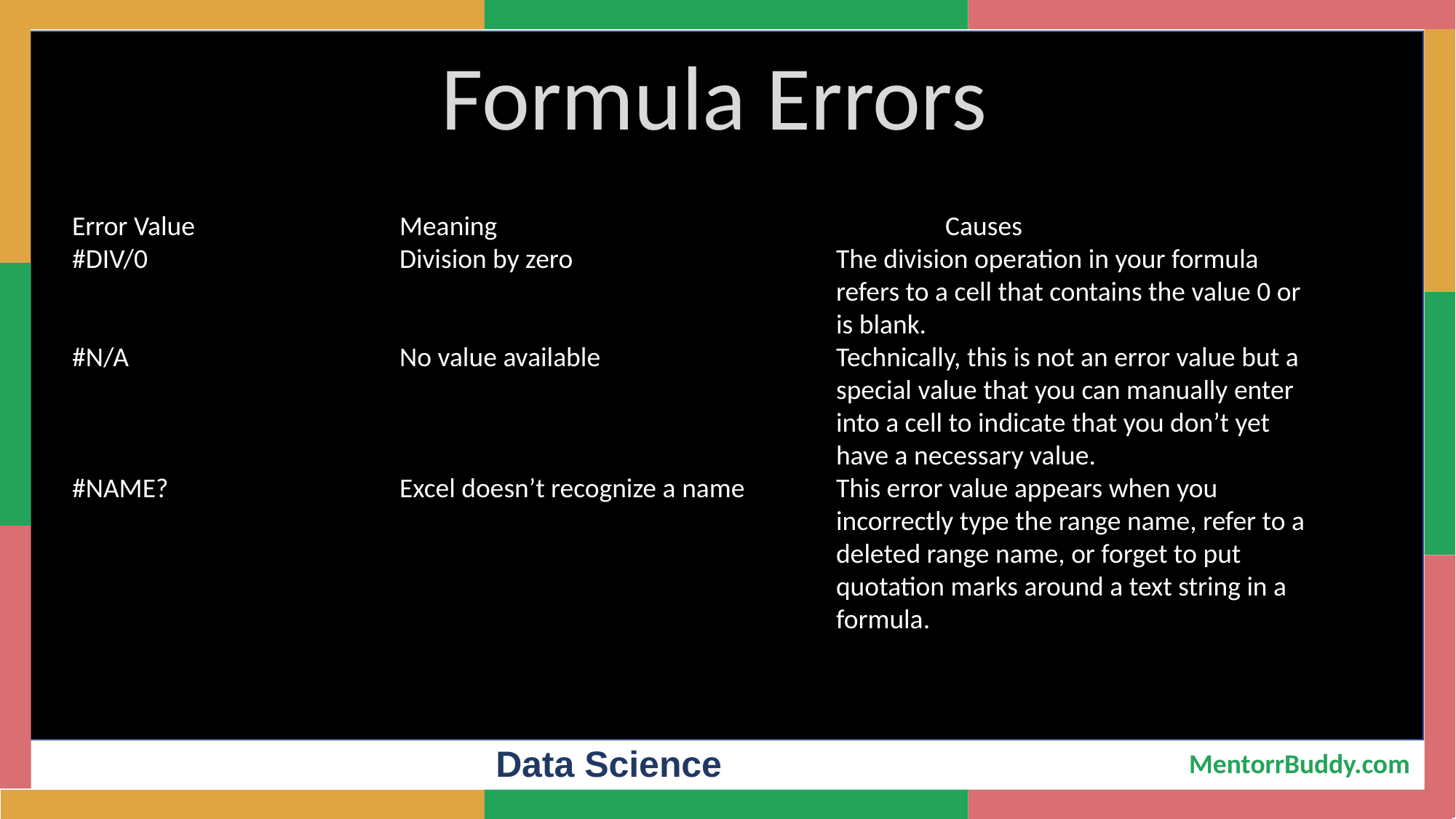

Formula Errors

# 2
Error Value		Meaning					Causes
#DIV/0			Division by zero			The division operation in your formula 								refers to a cell that contains the value 0 or   							is blank.
#N/A	 		No value available			Technically, this is not an error value but a 							special value that you can manually enter 							into a cell to indicate that you don’t yet 							have a necessary value.
#NAME?			Excel doesn’t recognize a name	This error value appears when you 								incorrectly type the range name, refer to a 							deleted range name, or forget to put 								quotation marks around a text string in a 							formula.
Data Science
MentorrBuddy.com